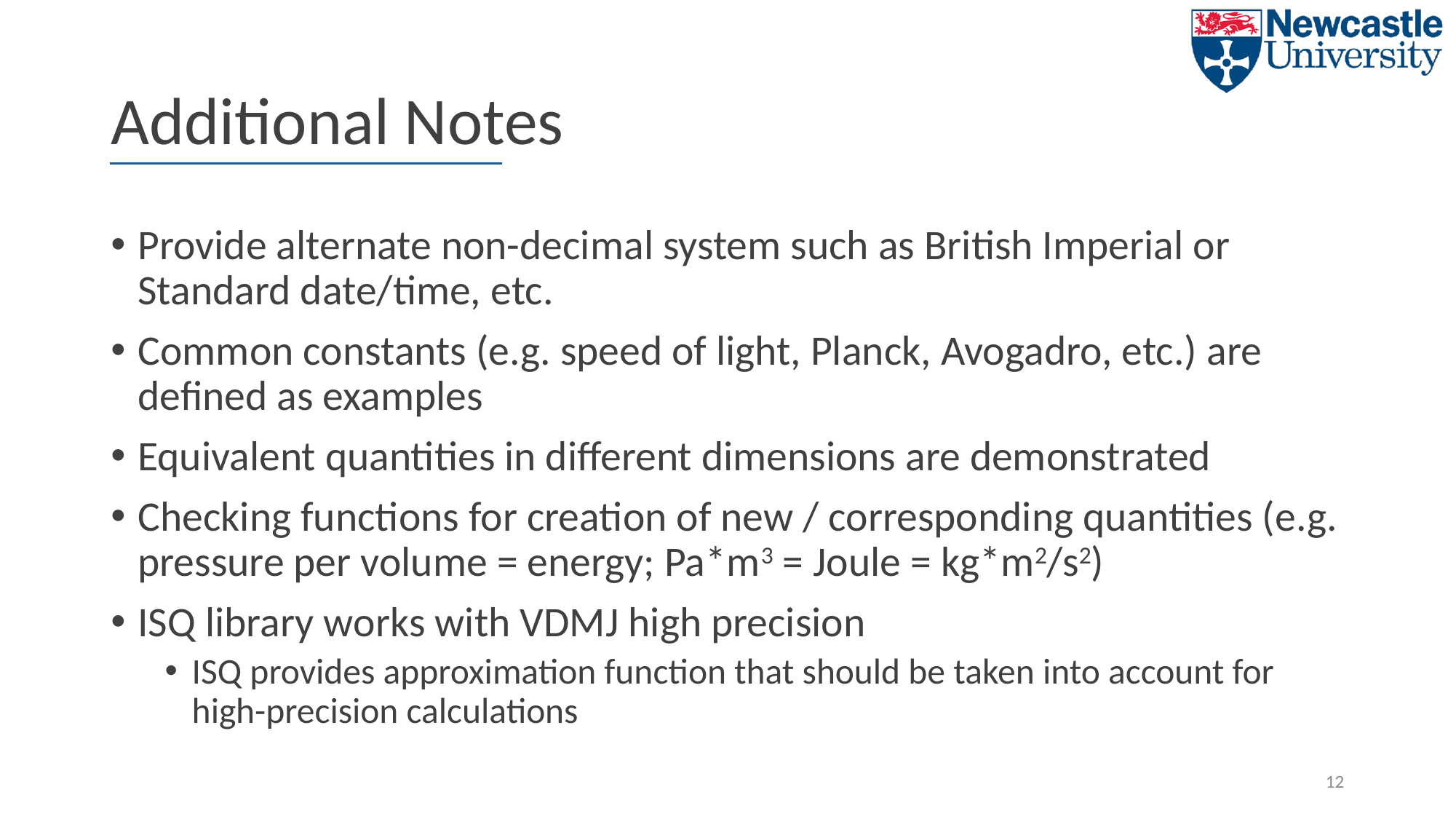

# Additional Notes
Provide alternate non-decimal system such as British Imperial or Standard date/time, etc.
Common constants (e.g. speed of light, Planck, Avogadro, etc.) are defined as examples
Equivalent quantities in different dimensions are demonstrated
Checking functions for creation of new / corresponding quantities (e.g. pressure per volume = energy; Pa*m3 = Joule = kg*m2/s2)
ISQ library works with VDMJ high precision
ISQ provides approximation function that should be taken into account for high-precision calculations

12